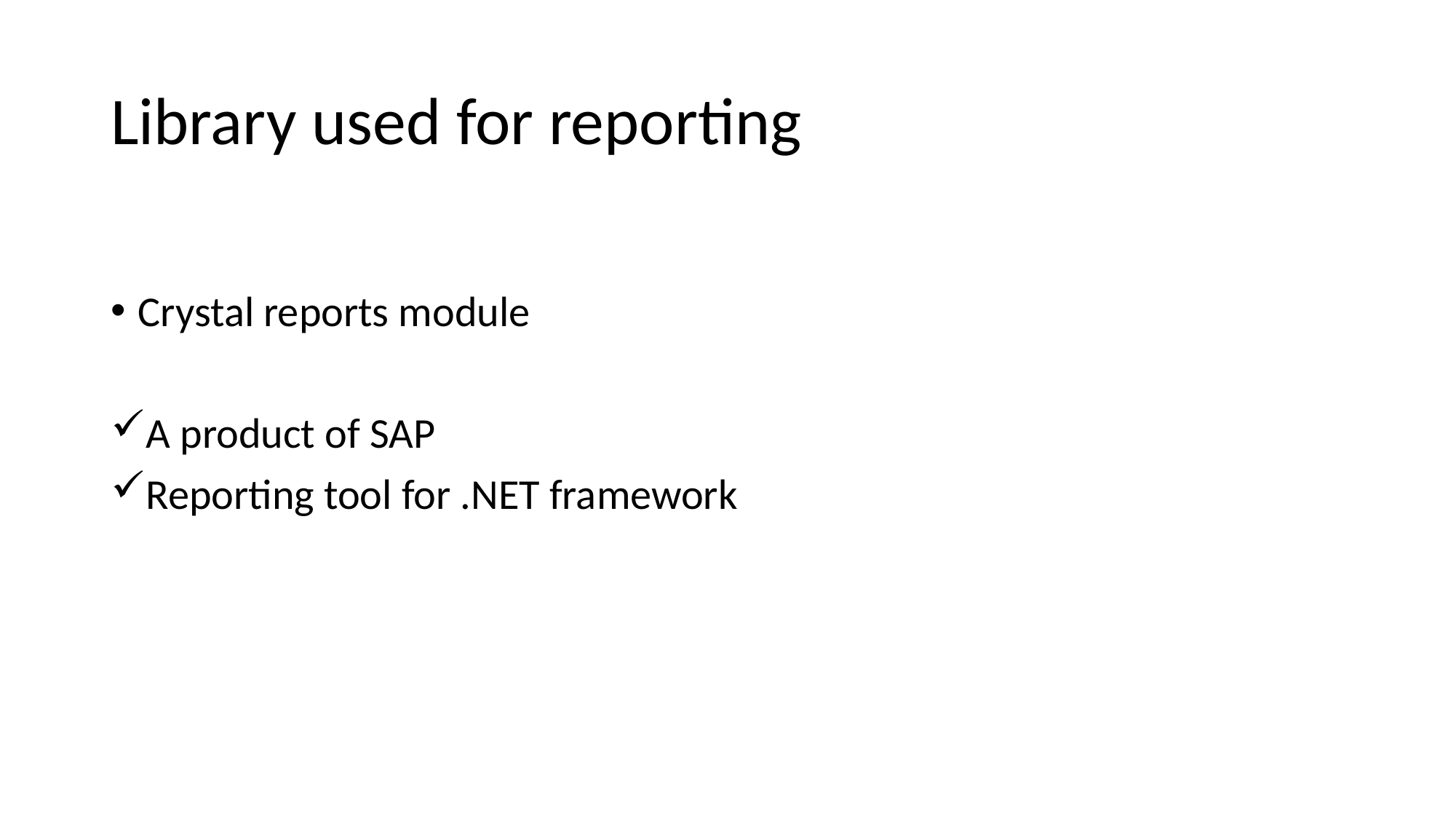

# Library used for reporting

Crystal reports module

A product of SAP
Reporting tool for .NET framework